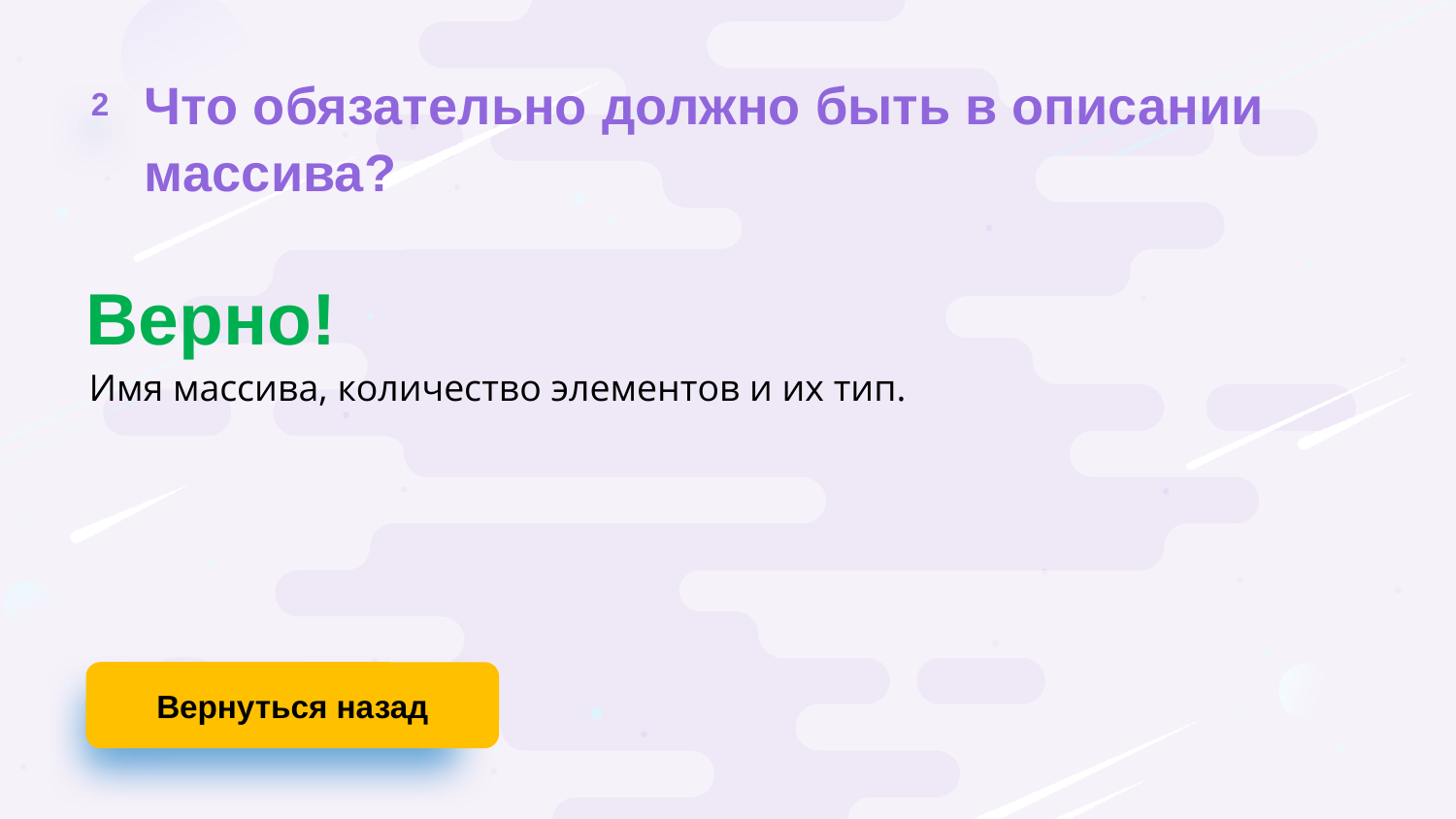

2
Что обязательно должно быть в описании массива?
Верно!
Имя массива, количество элементов и их тип.
Вернуться назад